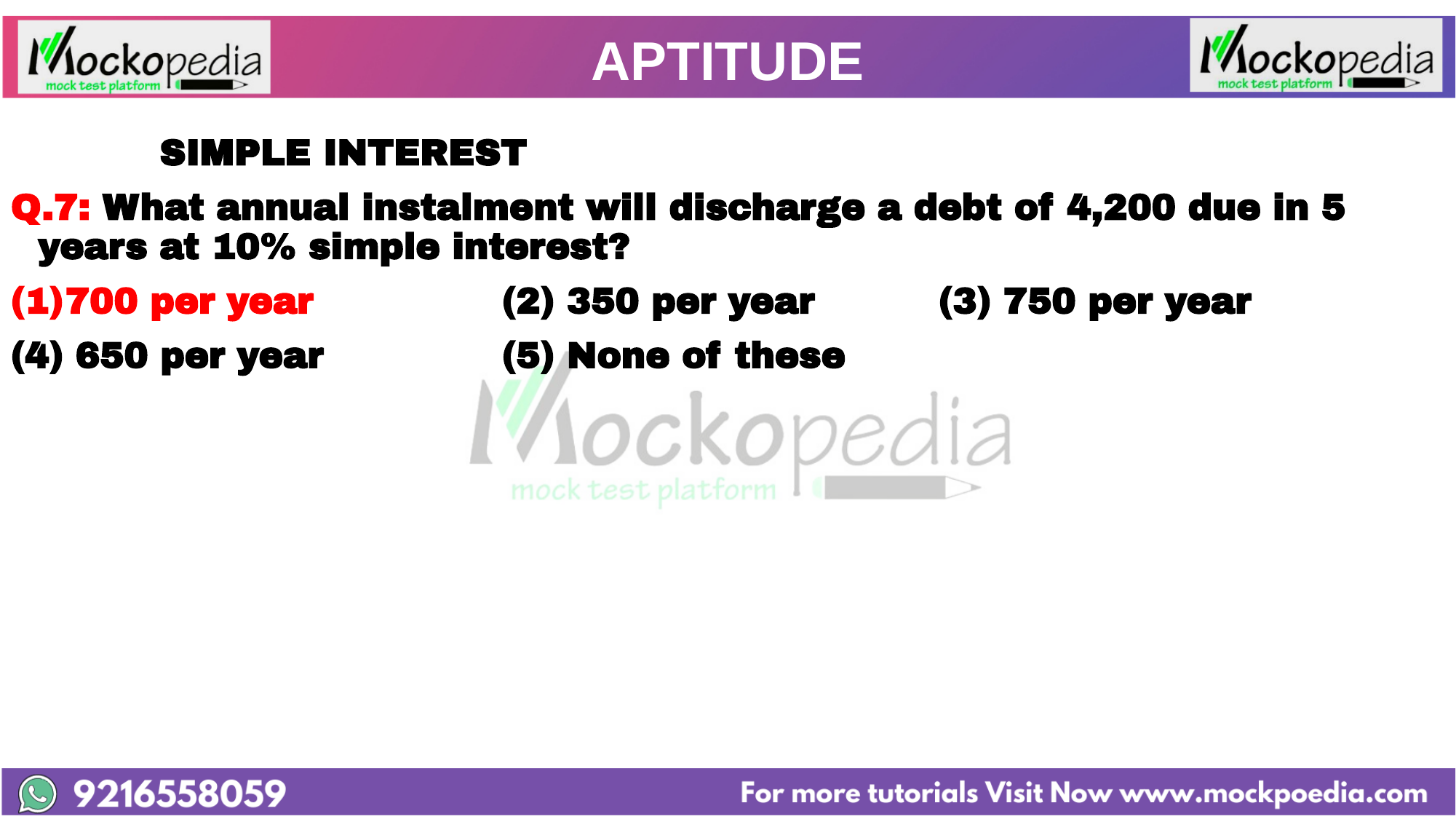

# APTITUDE
		 SIMPLE INTEREST
Q.7: What annual instalment will discharge a debt of 4,200 due in 5 years at 10% simple interest?
700 per year 		(2) 350 per year 		(3) 750 per year
(4) 650 per year 		(5) None of these